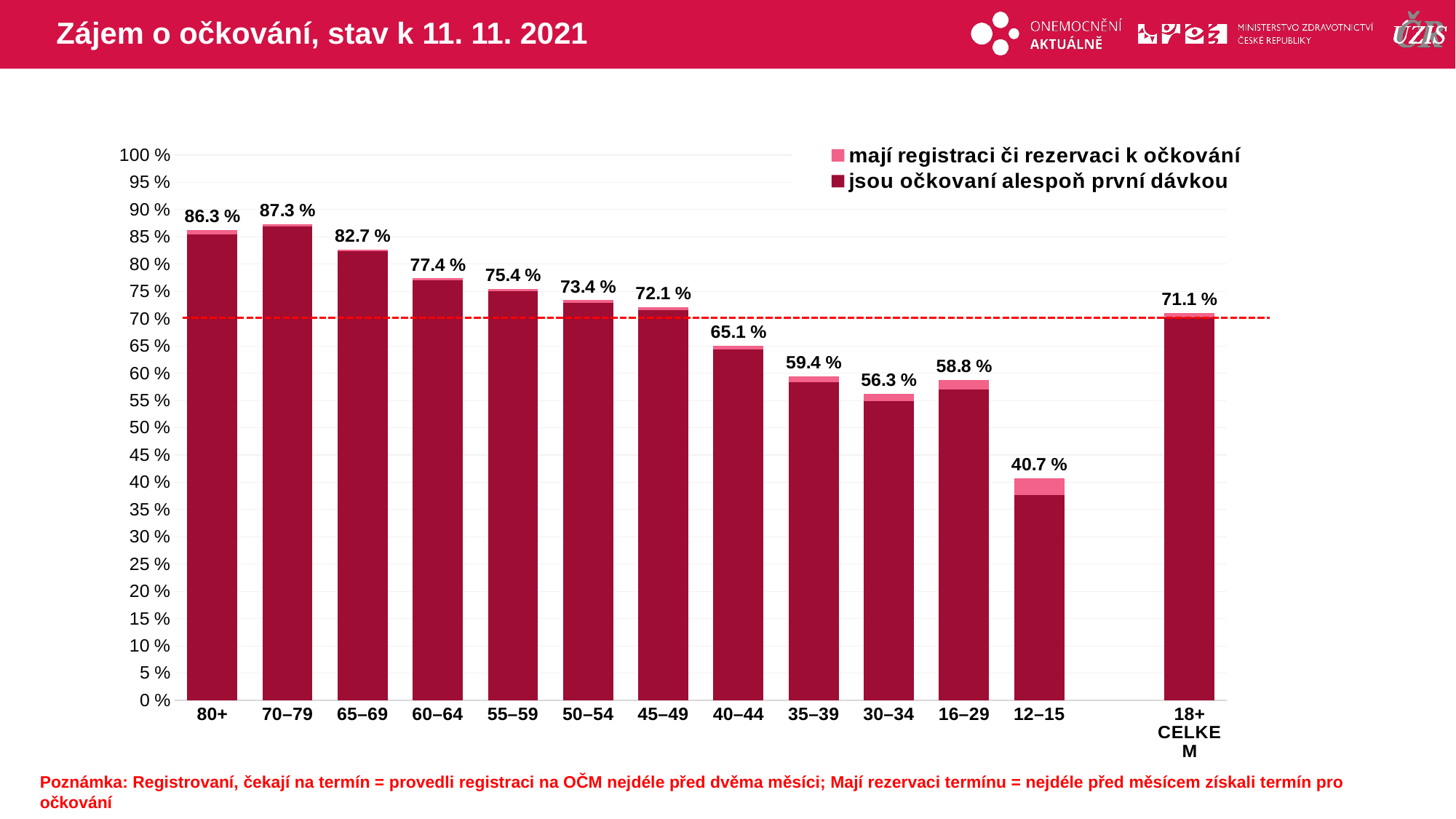

# Zájem o očkování, stav k 11. 11. 2021

### Chart

| Category | mají registraci či rezervaci k očkování | jsou očkovaní alespoň první dávkou |
|---|---|---|
| 80+ | 86.26895 | 85.4803967 |
| 70–79 | 87.30539 | 86.902939 |
| 65–69 | 82.65097 | 82.4317612 |
| 60–64 | 77.37188 | 77.0844092 |
| 55–59 | 75.41573 | 75.019448 |
| 50–54 | 73.38323 | 72.8928363 |
| 45–49 | 72.12204 | 71.5189228 |
| 40–44 | 65.05691 | 64.332418 |
| 35–39 | 59.42746 | 58.3872509 |
| 30–34 | 56.25436 | 54.9259943 |
| 16–29 | 58.81039 | 57.0313841 |
| 12–15 | 40.6911 | 37.6783179 |
|  | None | None |
| 18+ CELKEM | 71.05567 | 70.2730501 |
Poznámka: Registrovaní, čekají na termín = provedli registraci na OČM nejdéle před dvěma měsíci; Mají rezervaci termínu = nejdéle před měsícem získali termín pro očkování